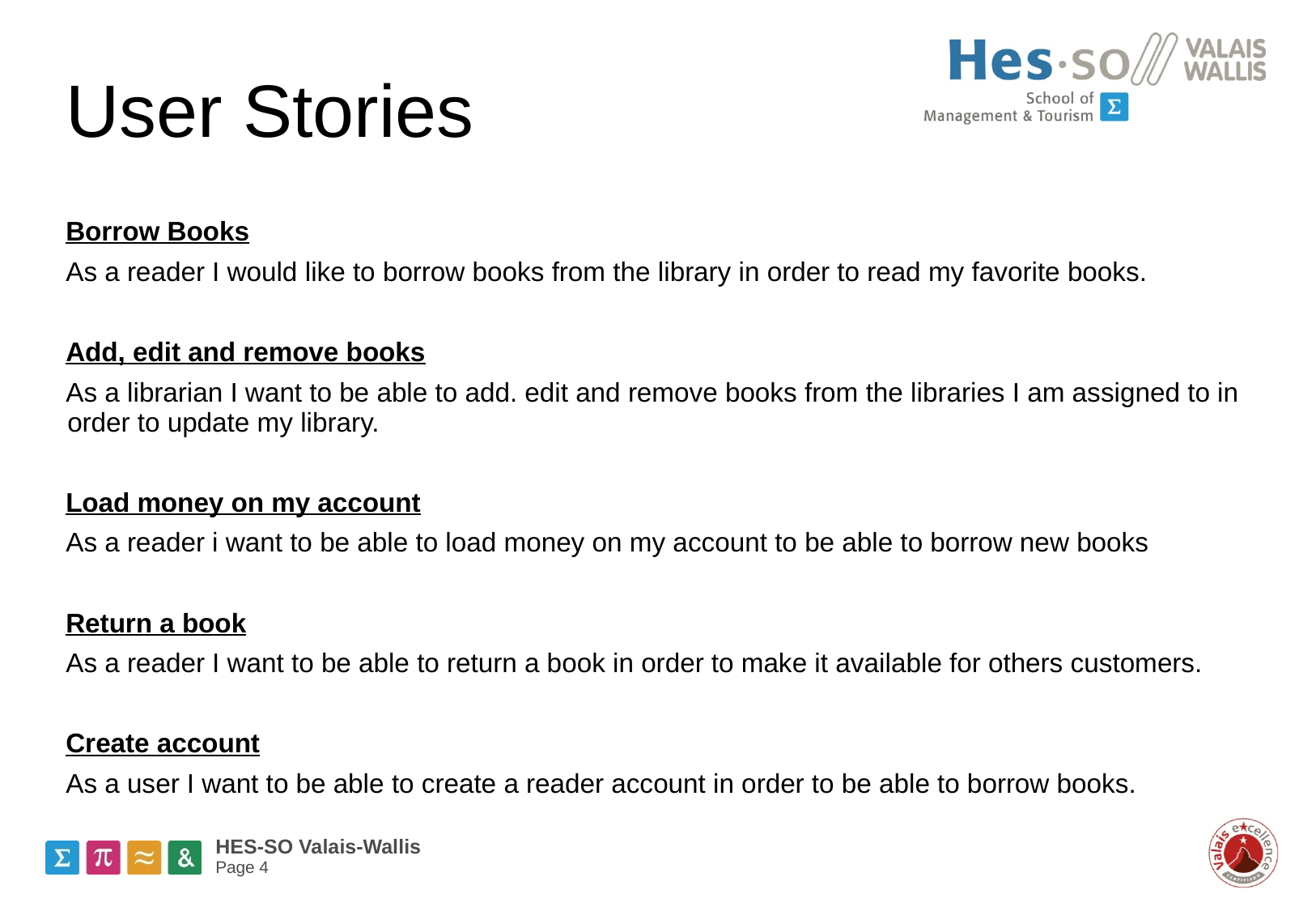

# User Stories
Borrow Books
As a reader I would like to borrow books from the library in order to read my favorite books.

Add, edit and remove books
As a librarian I want to be able to add. edit and remove books from the libraries I am assigned to in order to update my library.

Load money on my account
As a reader i want to be able to load money on my account to be able to borrow new books

Return a book
As a reader I want to be able to return a book in order to make it available for others customers.

Create account
As a user I want to be able to create a reader account in order to be able to borrow books.